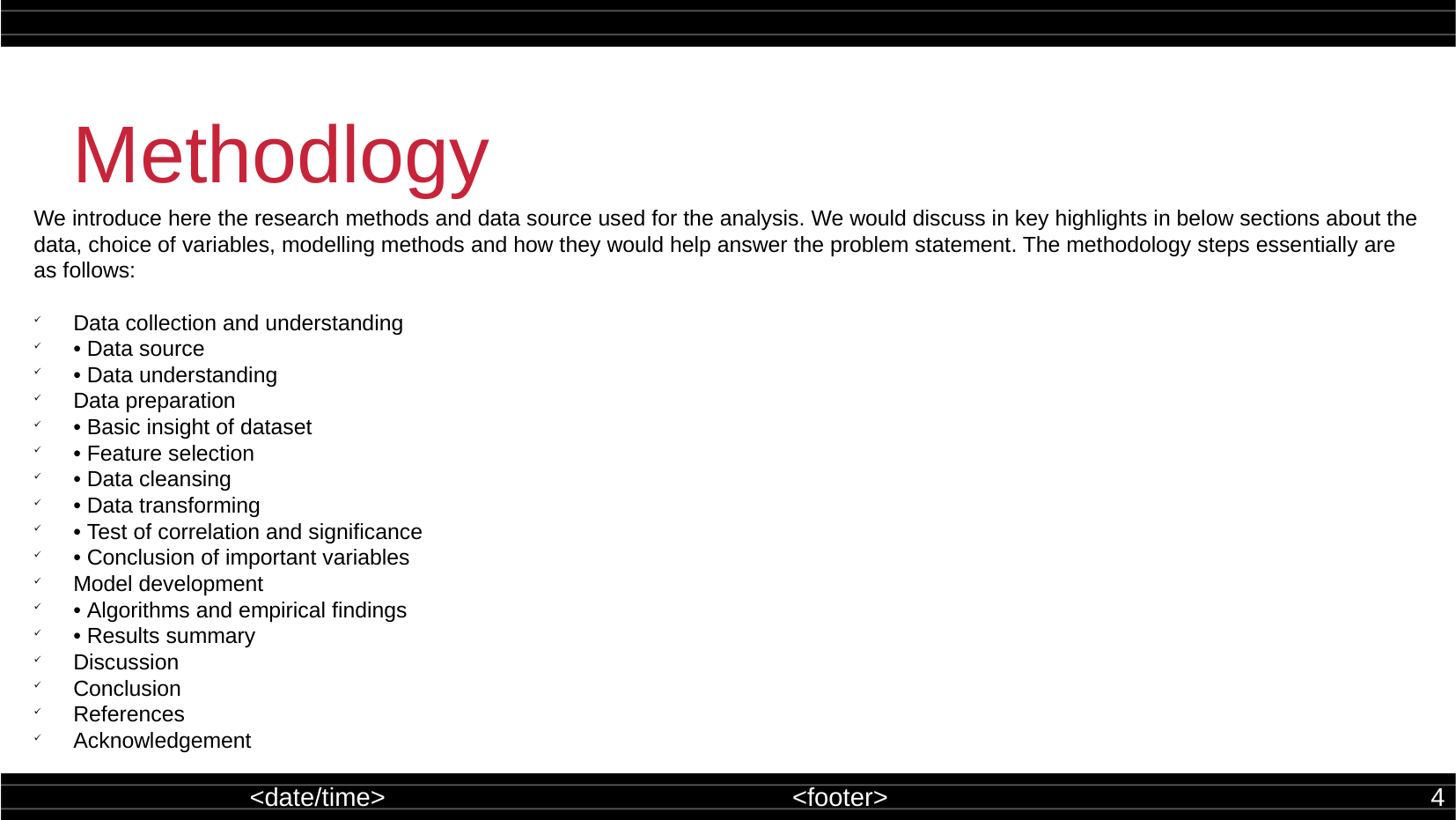

Methodlogy
We introduce here the research methods and data source used for the analysis. We would discuss in key highlights in below sections about the
data, choice of variables, modelling methods and how they would help answer the problem statement. The methodology steps essentially are
as follows:

Data collection and understanding
• Data source
• Data understanding
Data preparation
• Basic insight of dataset
• Feature selection
• Data cleansing
• Data transforming
• Test of correlation and significance
• Conclusion of important variables
Model development
• Algorithms and empirical findings
• Results summary
Discussion
Conclusion
References
Acknowledgement